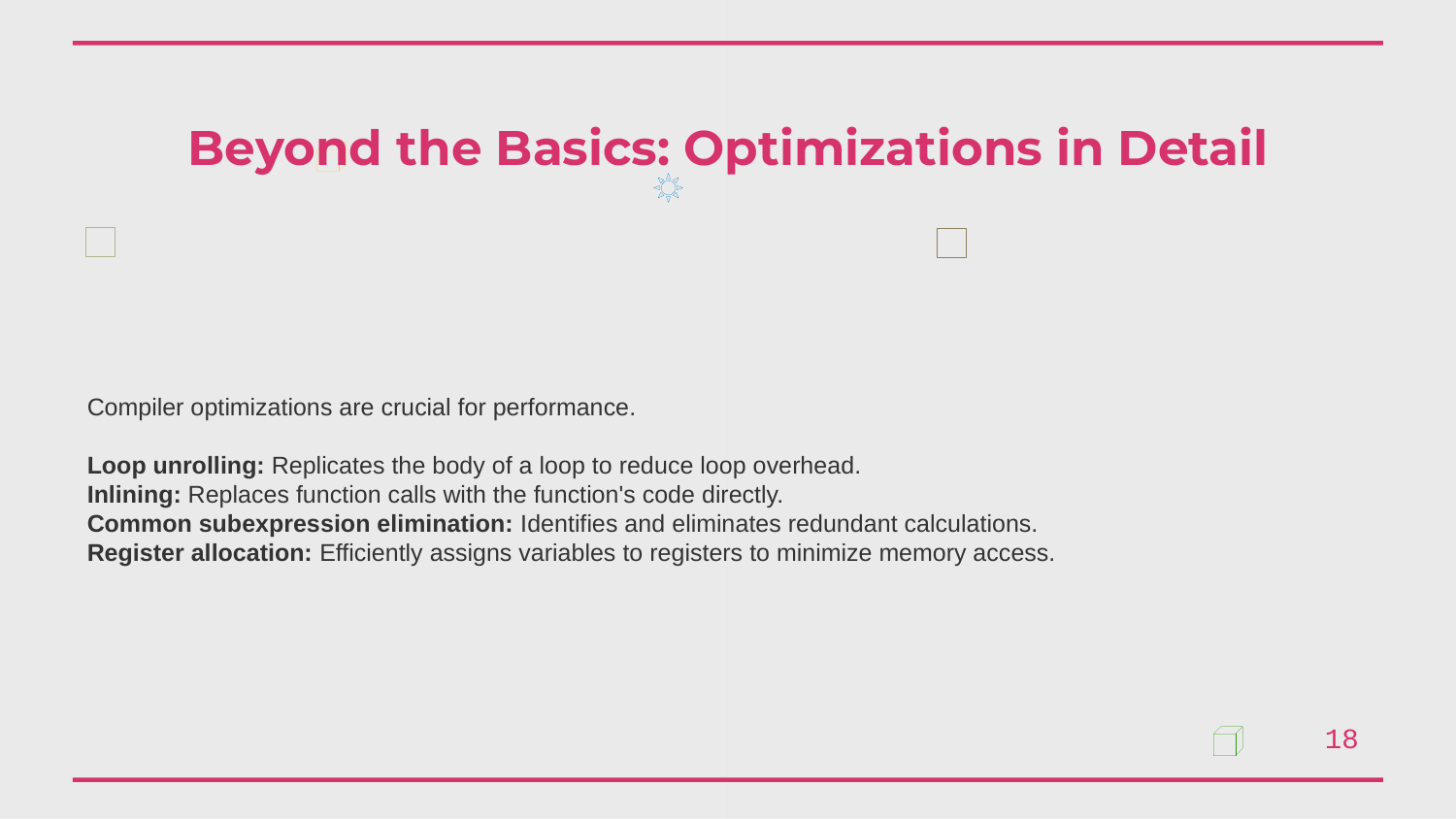

Beyond the Basics: Optimizations in Detail

Compiler optimizations are crucial for performance.

Loop unrolling: Replicates the body of a loop to reduce loop overhead.
Inlining: Replaces function calls with the function's code directly.
Common subexpression elimination: Identifies and eliminates redundant calculations.
Register allocation: Efficiently assigns variables to registers to minimize memory access.

18